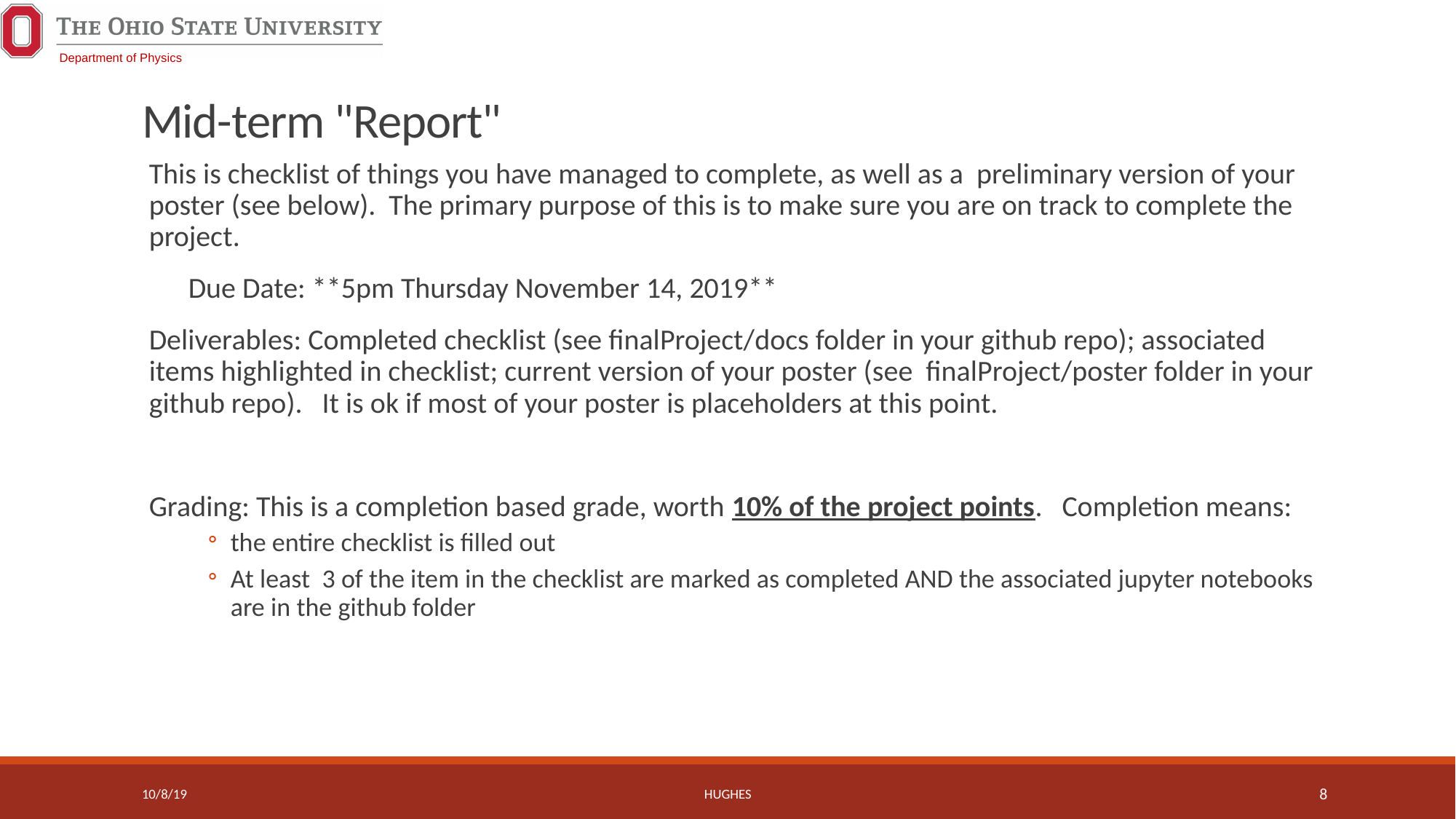

# Mid-term "Report"
This is checklist of things you have managed to complete, as well as a  preliminary version of your poster (see below).  The primary purpose of this is to make sure you are on track to complete the project.
      Due Date: **5pm Thursday November 14, 2019**
Deliverables: Completed checklist (see finalProject/docs folder in your github repo); associated items highlighted in checklist; current version of your poster (see  finalProject/poster folder in your github repo).   It is ok if most of your poster is placeholders at this point.

Grading: This is a completion based grade, worth 10% of the project points.   Completion means:
the entire checklist is filled out
At least  3 of the item in the checklist are marked as completed AND the associated jupyter notebooks are in the github folder
10/8/19
hughes
8